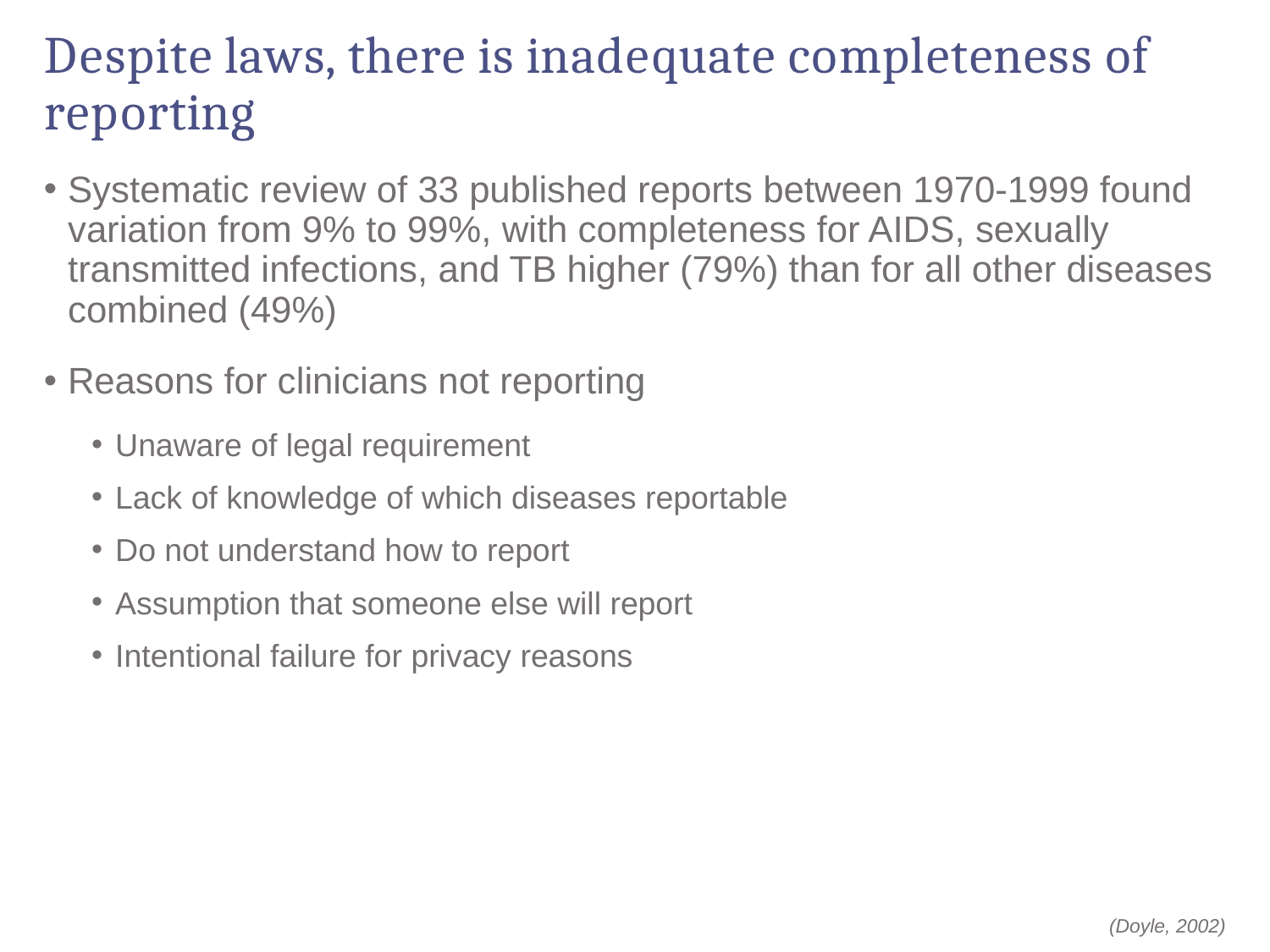

# Despite laws, there is inadequate completeness of reporting
Systematic review of 33 published reports between 1970-1999 found variation from 9% to 99%, with completeness for AIDS, sexually transmitted infections, and TB higher (79%) than for all other diseases combined (49%)
Reasons for clinicians not reporting
Unaware of legal requirement
Lack of knowledge of which diseases reportable
Do not understand how to report
Assumption that someone else will report
Intentional failure for privacy reasons
(Doyle, 2002)